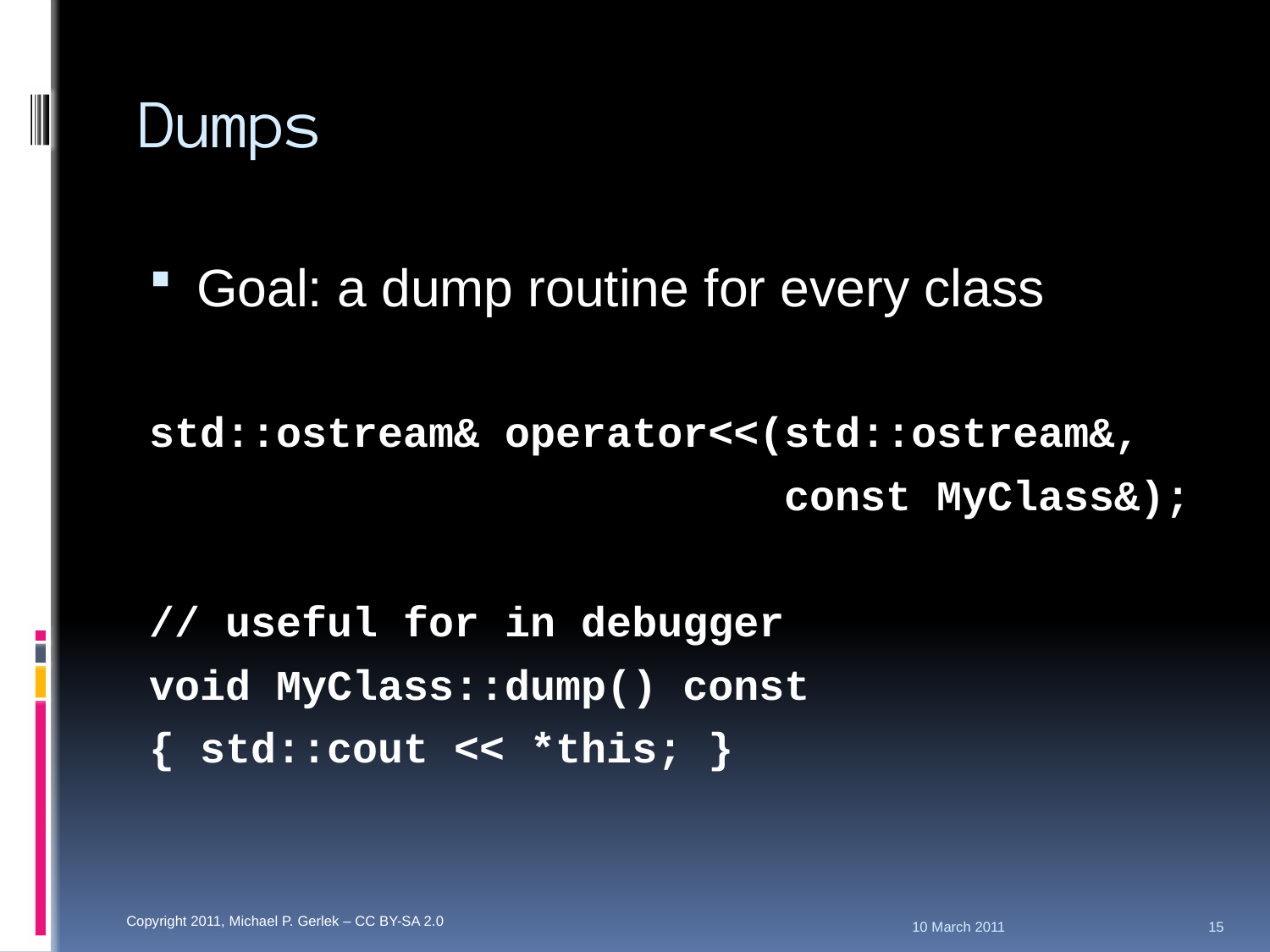

# Dumps
Goal: a dump routine for every class

std::ostream& operator<<(std::ostream&,
                         const MyClass&);

// useful for in debugger
void MyClass::dump() const
{ std::cout << *this; }

10 March 2011
15